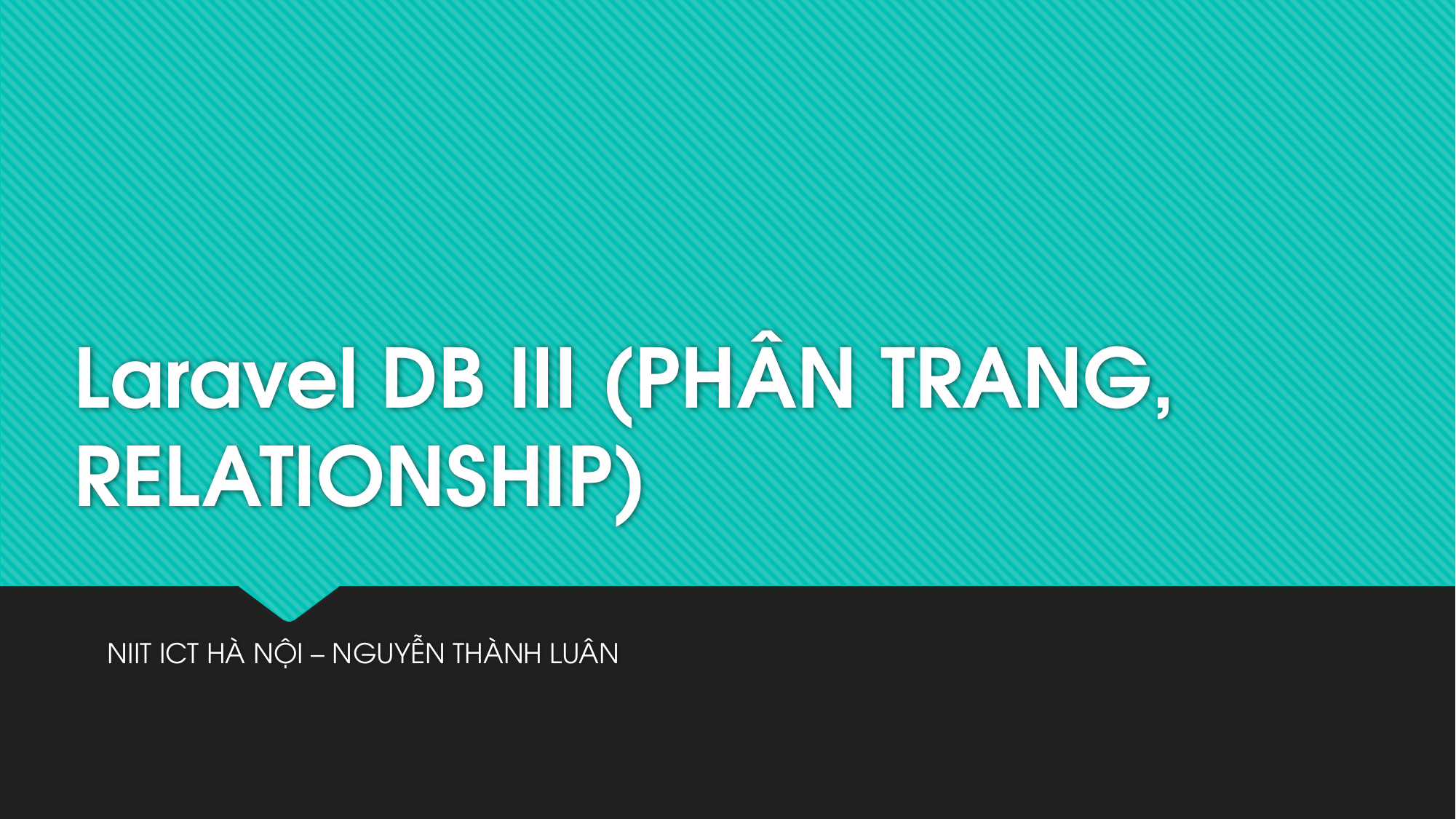

# Laravel DB III (PHÂN TRANG, RELATIONSHIP)
NIIT ICT HÀ NỘI – NGUYỄN THÀNH LUÂN